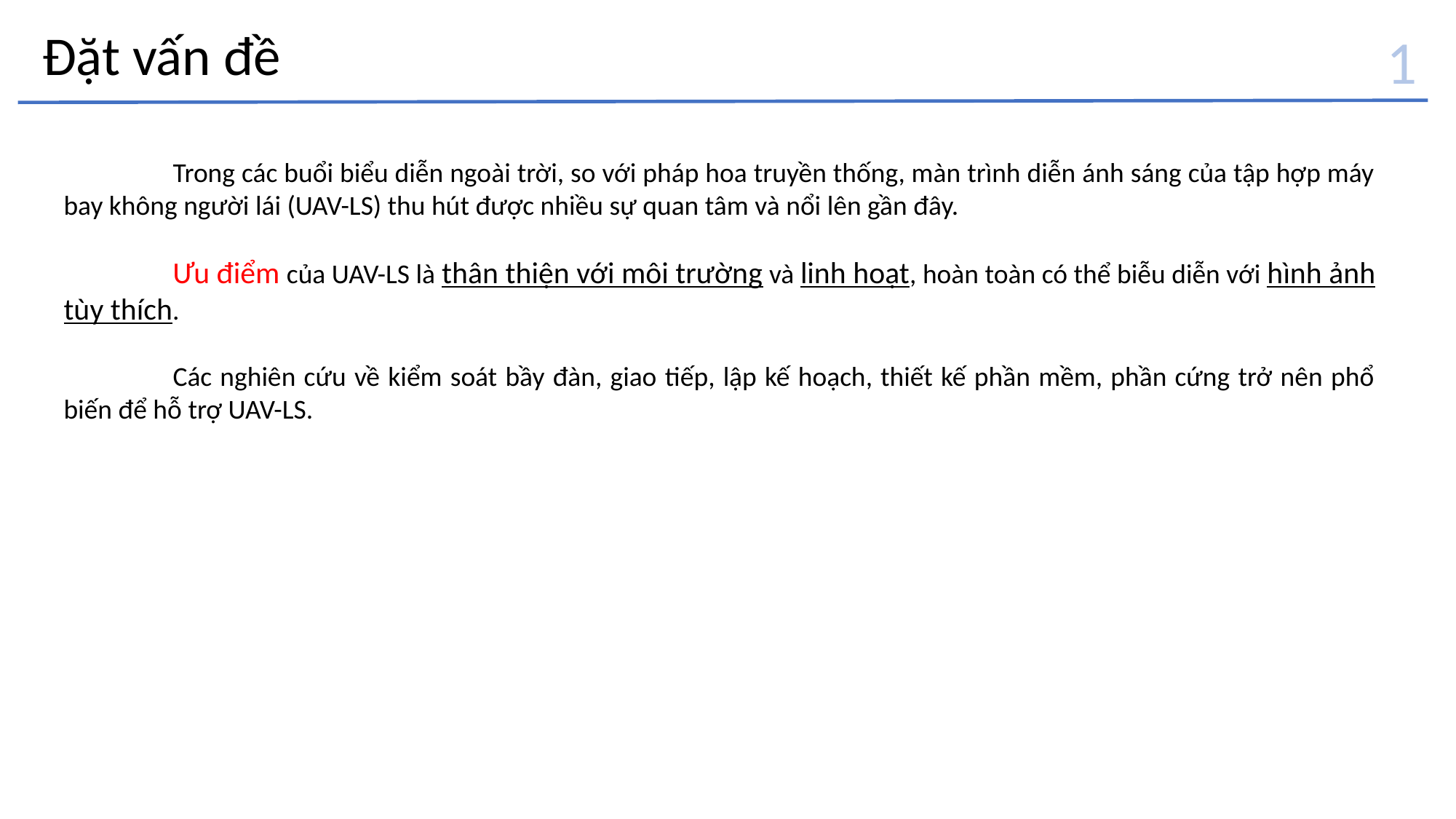

Đặt vấn đề
1
	Trong các buổi biểu diễn ngoài trời, so với pháp hoa truyền thống, màn trình diễn ánh sáng của tập hợp máy bay không người lái (UAV-LS) thu hút được nhiều sự quan tâm và nổi lên gần đây.

	Ưu điểm của UAV-LS là thân thiện với môi trường và linh hoạt, hoàn toàn có thể biễu diễn với hình ảnh tùy thích.

	Các nghiên cứu về kiểm soát bầy đàn, giao tiếp, lập kế hoạch, thiết kế phần mềm, phần cứng trở nên phổ biến để hỗ trợ UAV-LS.